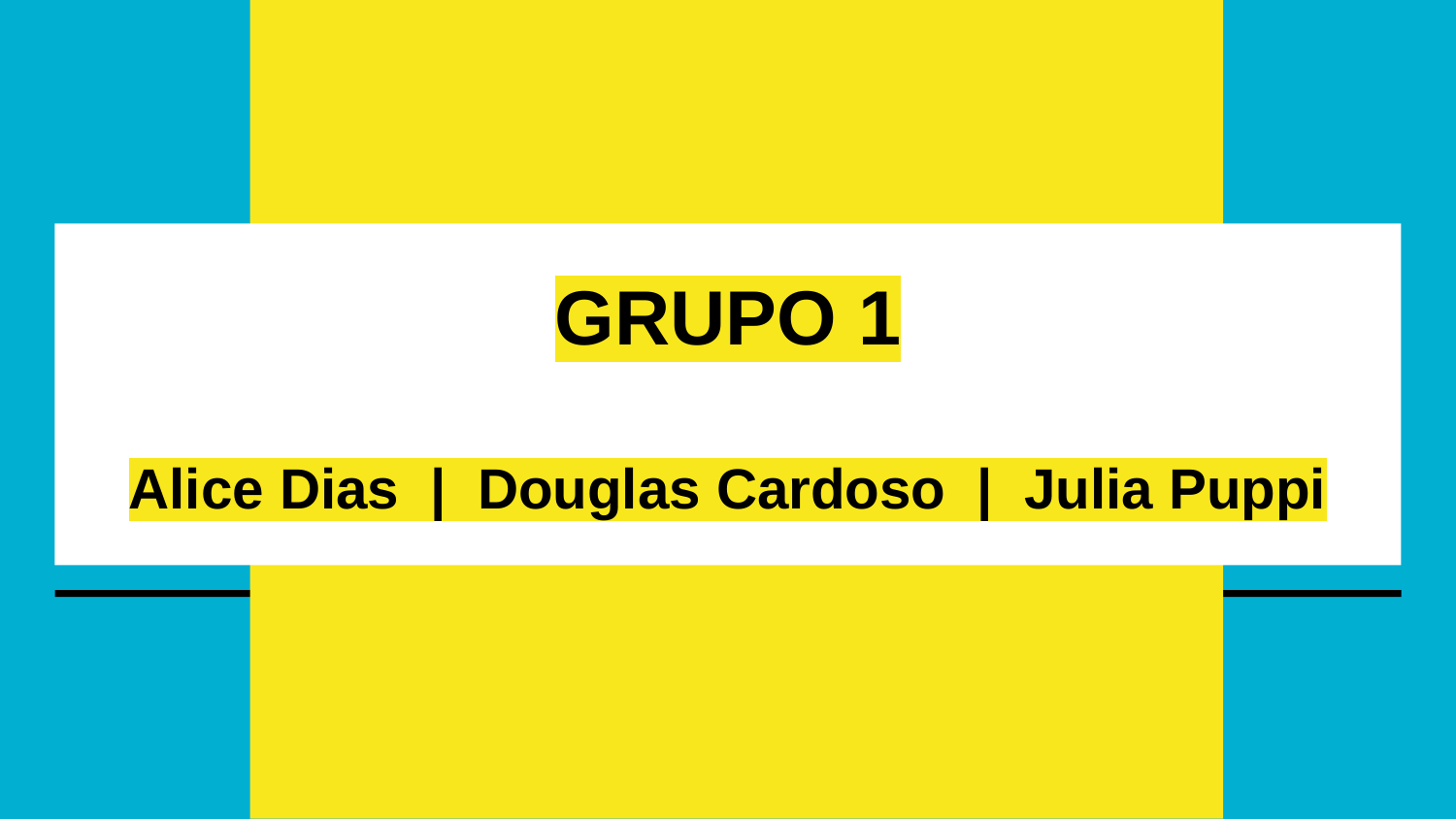

# GRUPO 1

Alice Dias  |  Douglas Cardoso  |  Julia Puppi